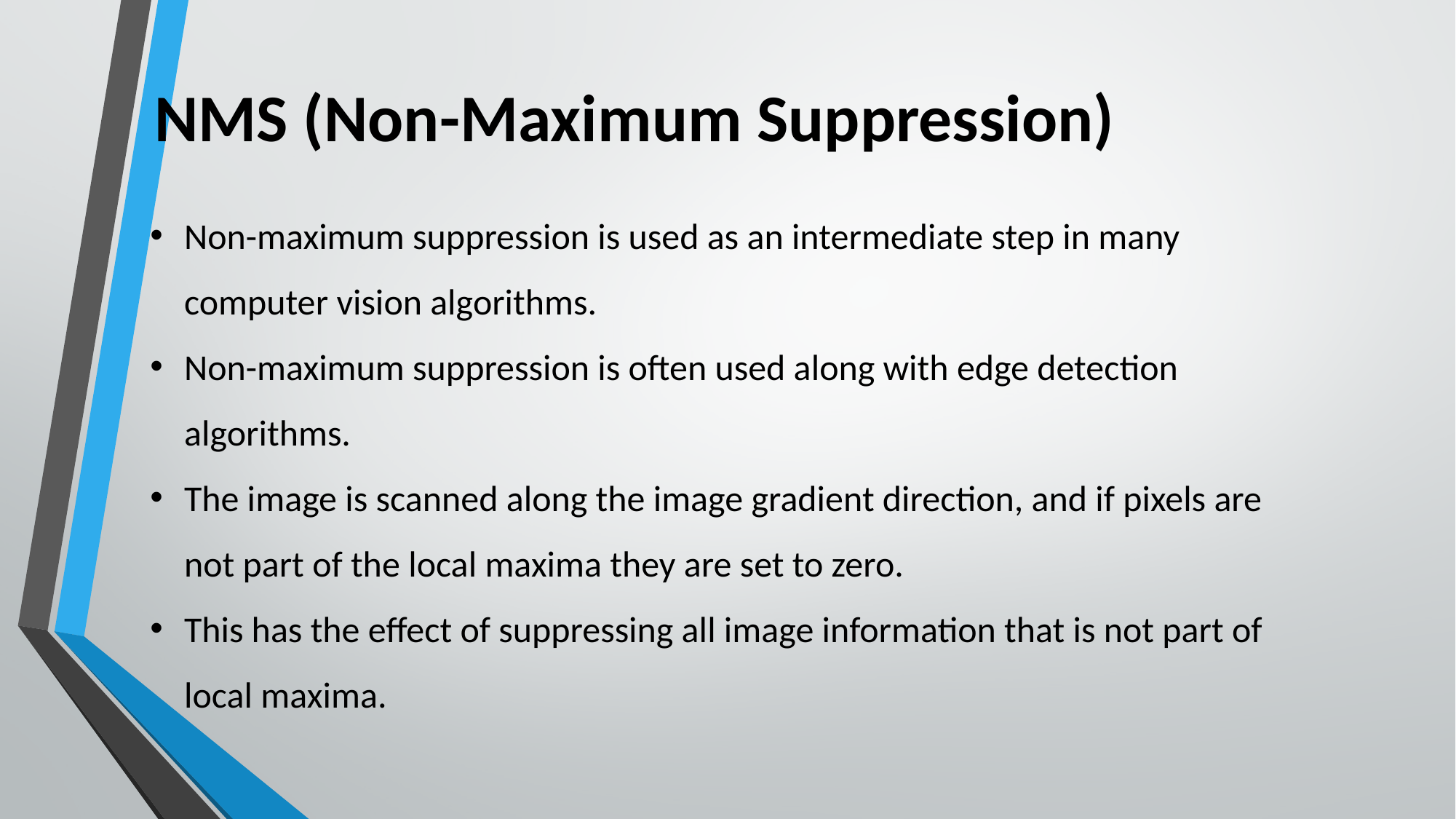

NMS (Non-Maximum Suppression)
Non-maximum suppression is used as an intermediate step in many computer vision algorithms.
Non-maximum suppression is often used along with edge detection algorithms.
The image is scanned along the image gradient direction, and if pixels are not part of the local maxima they are set to zero.
This has the effect of suppressing all image information that is not part of local maxima.